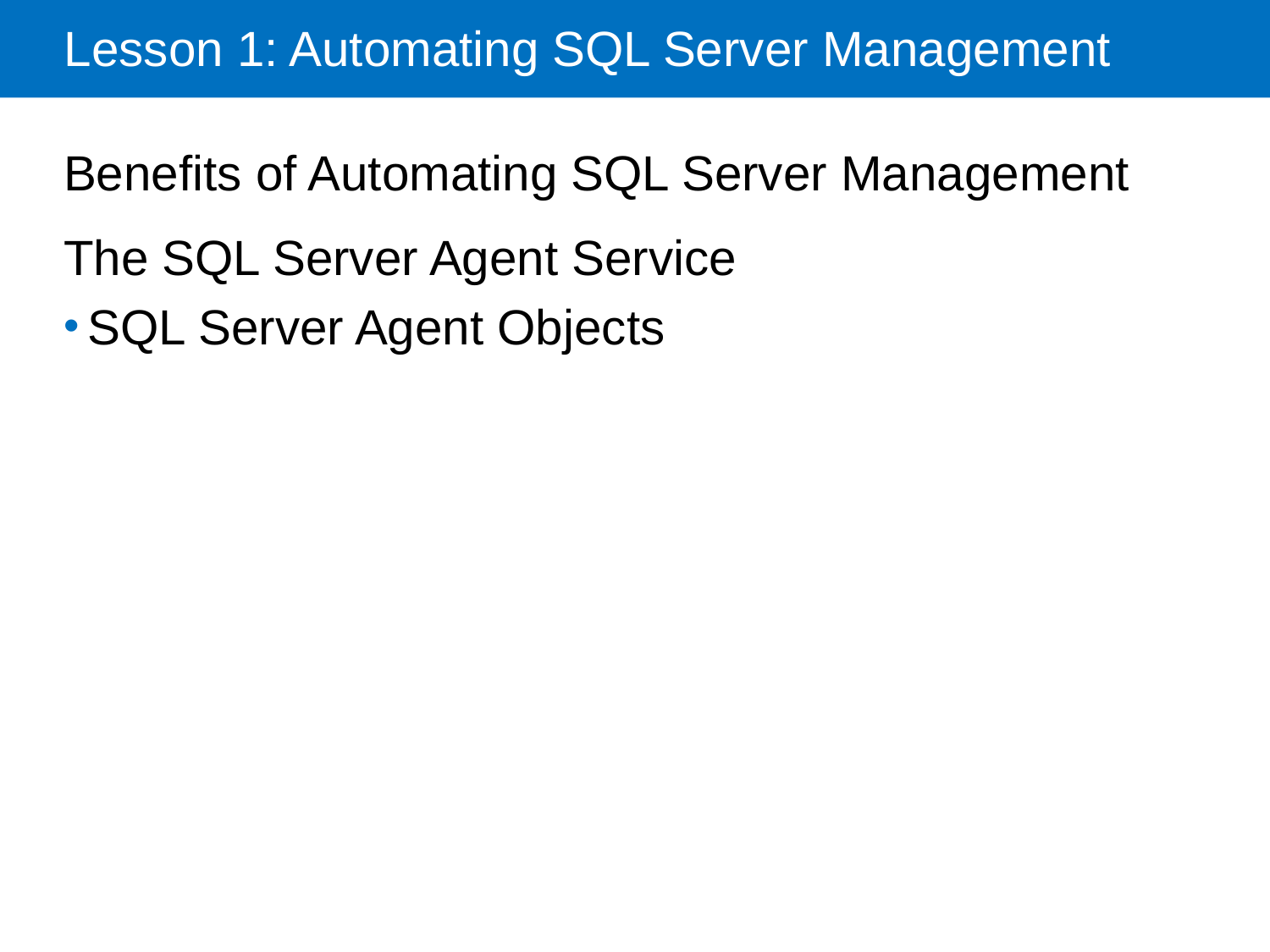

# Lesson 1: Automating SQL Server Management
Benefits of Automating SQL Server Management
The SQL Server Agent Service
SQL Server Agent Objects